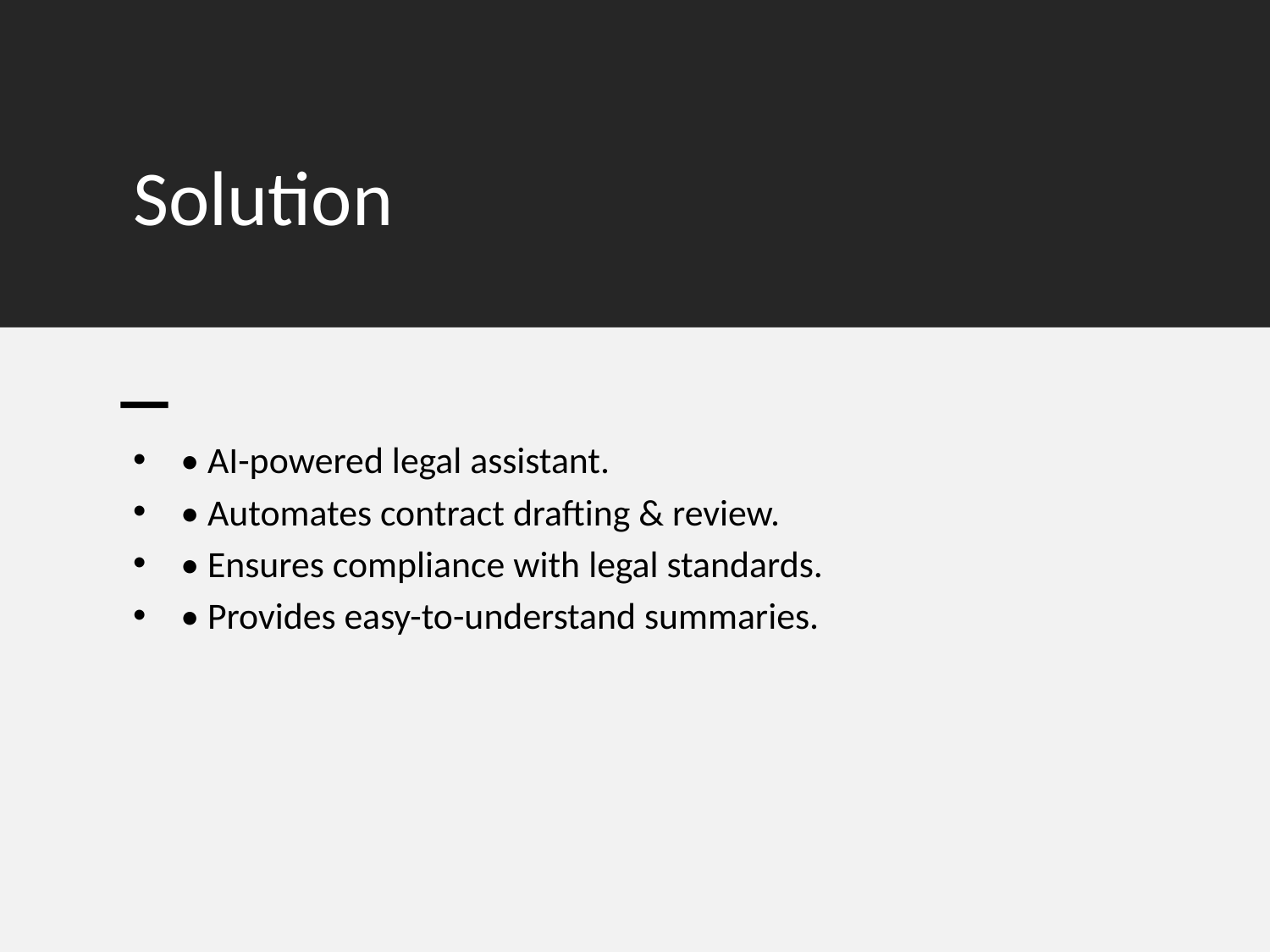

# Solution

• AI-powered legal assistant.
• Automates contract drafting & review.
• Ensures compliance with legal standards.
• Provides easy-to-understand summaries.